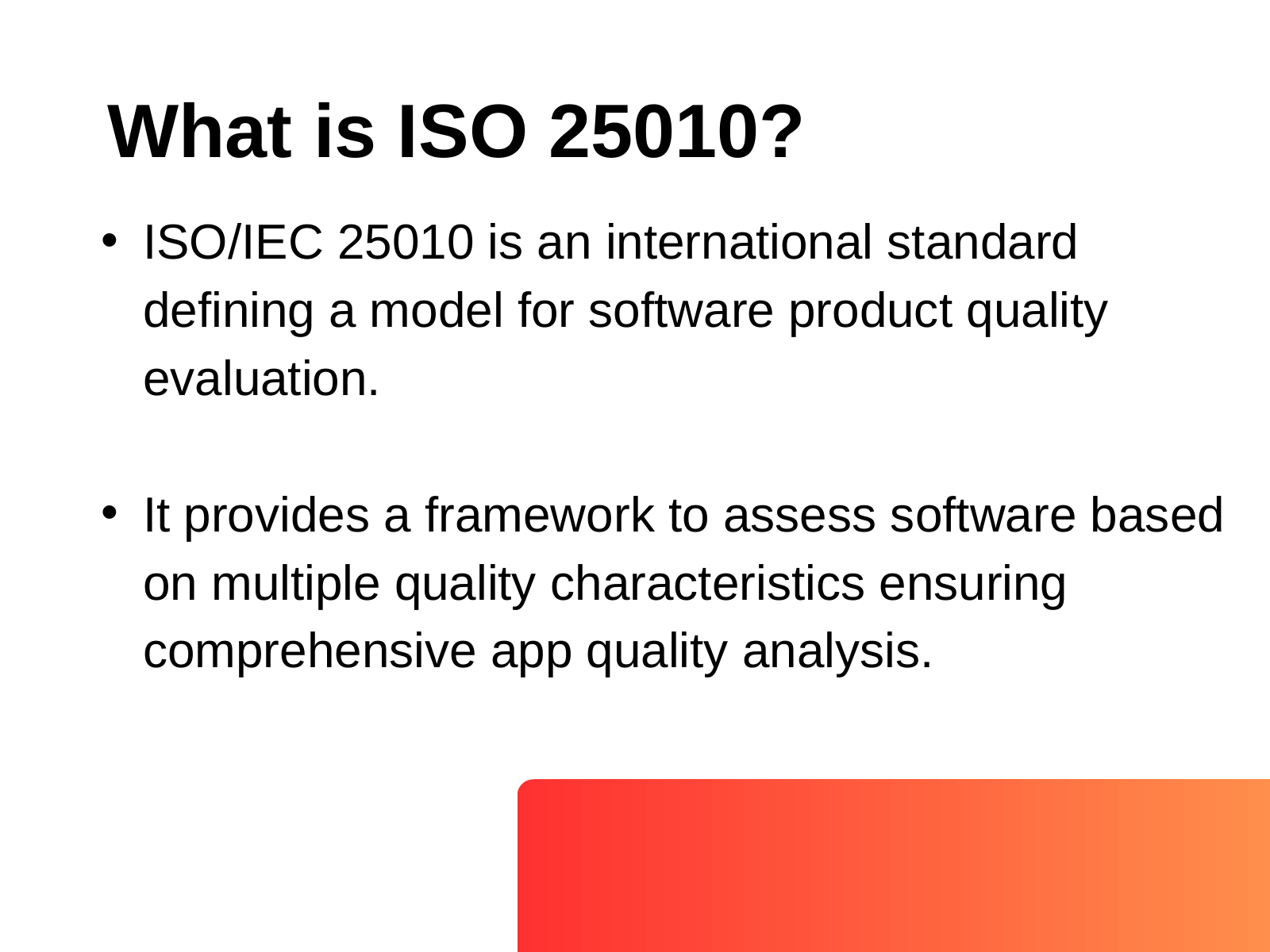

What is ISO 25010?

ISO/IEC 25010 is an international standard defining a model for software product quality evaluation.

It provides a framework to assess software based on multiple quality characteristics ensuring comprehensive app quality analysis.